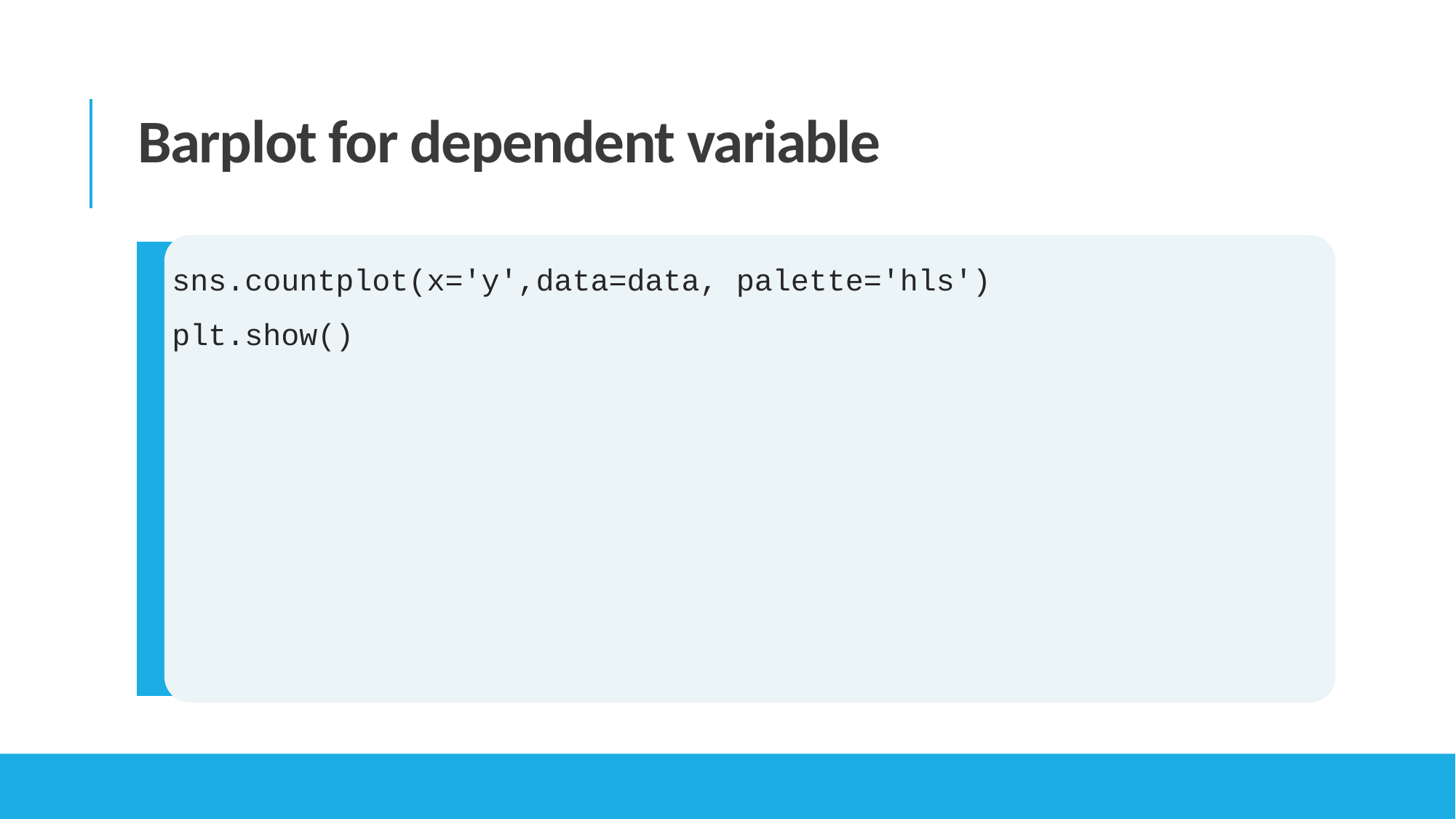

Barplot for dependent variable
sns.countplot(x='y',data=data, palette='hls')
plt.show()